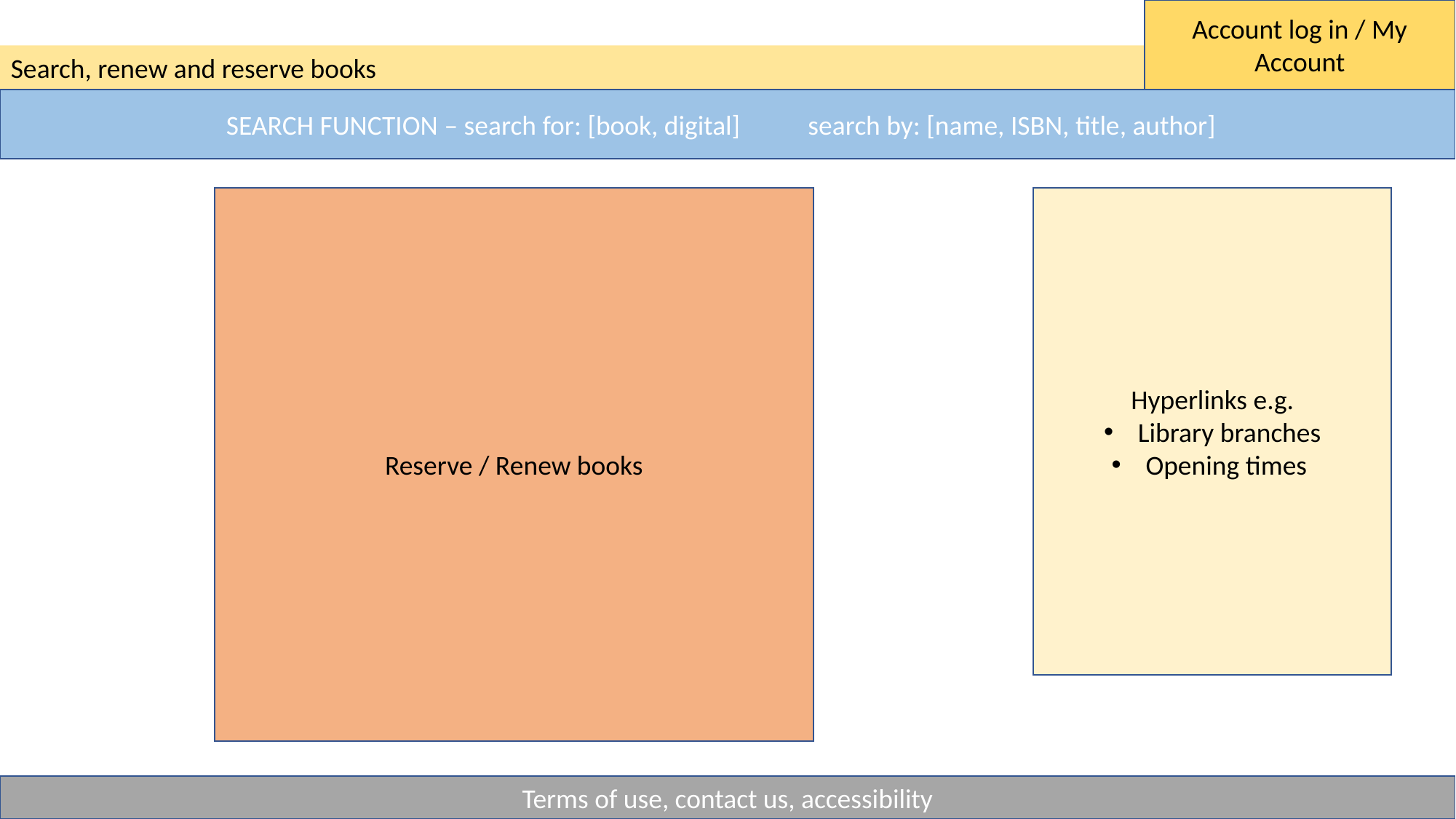

Account log in / My Account
Search, renew and reserve books
SEARCH FUNCTION – search for: [book, digital]           search by: [name, ISBN, title, author]
Reserve / Renew books
Hyperlinks e.g.
Library branches
Opening times
Terms of use, contact us, accessibility